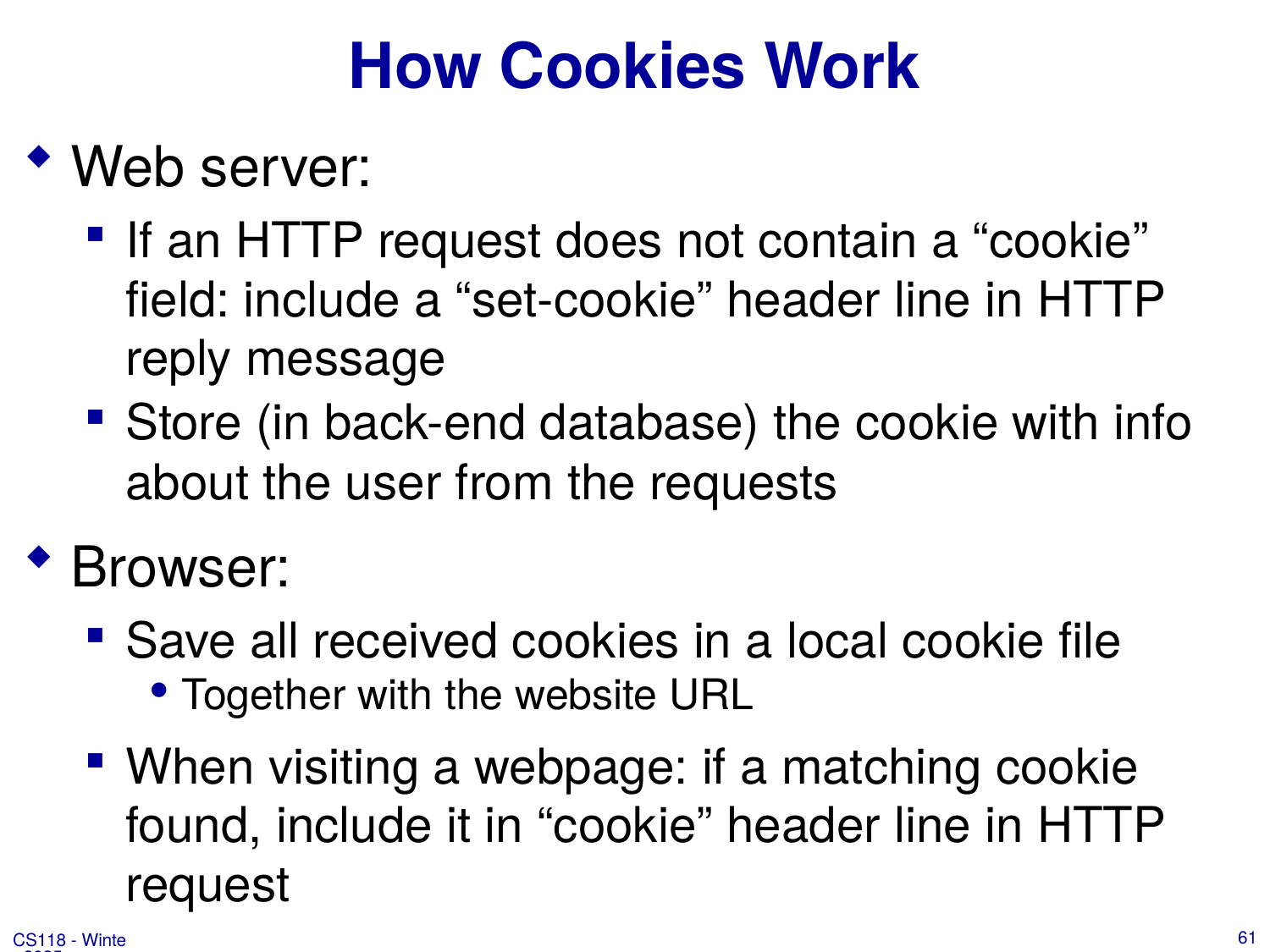

# How Cookies Work
Web server:
If an HTTP request does not contain a “cookie” field: include a “set-cookie” header line in HTTP reply message
Store (in back-end database) the cookie with info about the user from the requests
Browser:
Save all received cookies in a local cookie file
Together with the website URL
When visiting a webpage: if a matching cookie found, include it in “cookie” header line in HTTP request
61
CS118 - Winter 2025